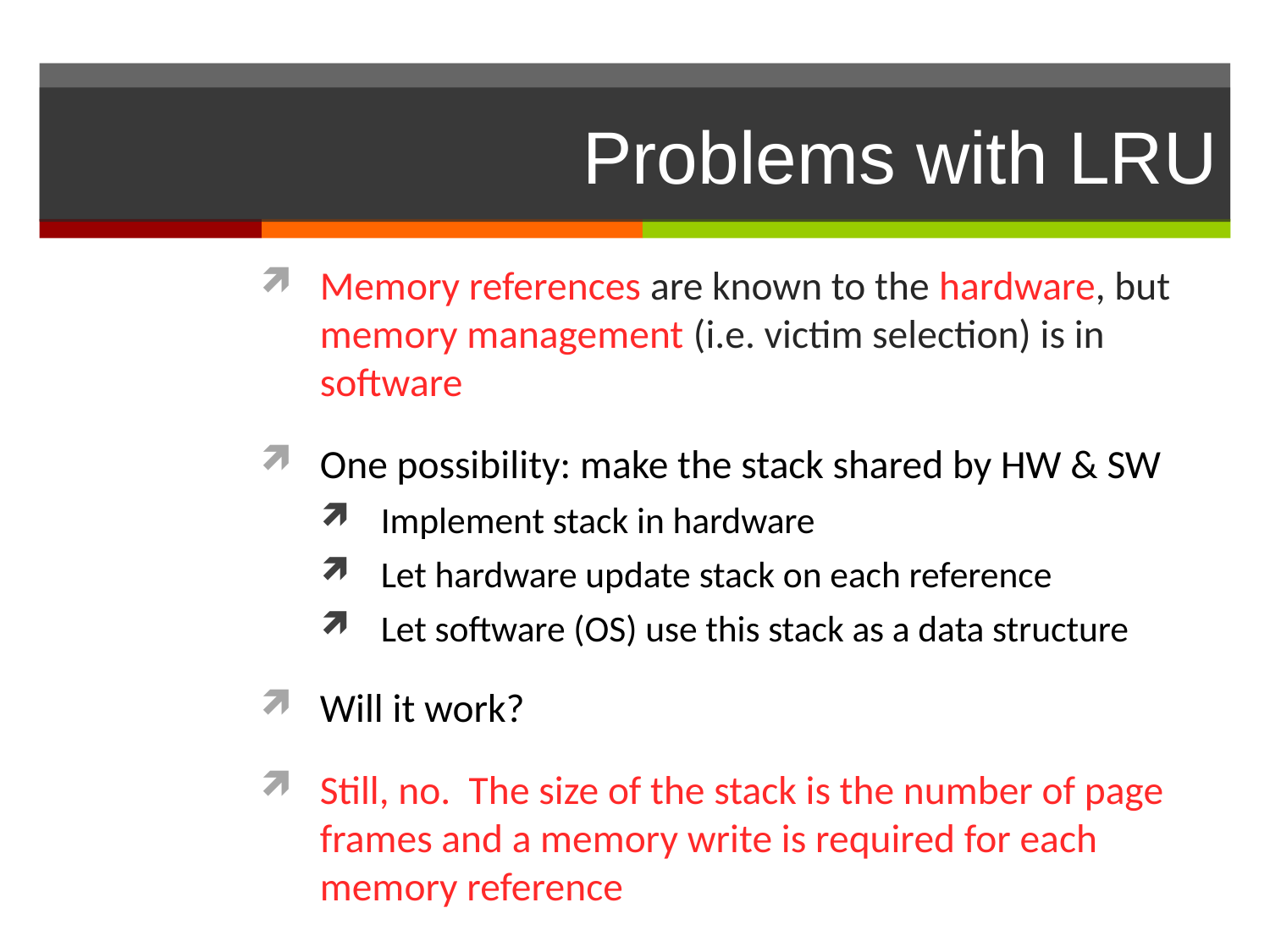

# Problems with LRU
Memory references are known to the hardware, but memory management (i.e. victim selection) is in software
One possibility: make the stack shared by HW & SW
Implement stack in hardware
Let hardware update stack on each reference
Let software (OS) use this stack as a data structure
Will it work?
Still, no.  The size of the stack is the number of page frames and a memory write is required for each memory reference